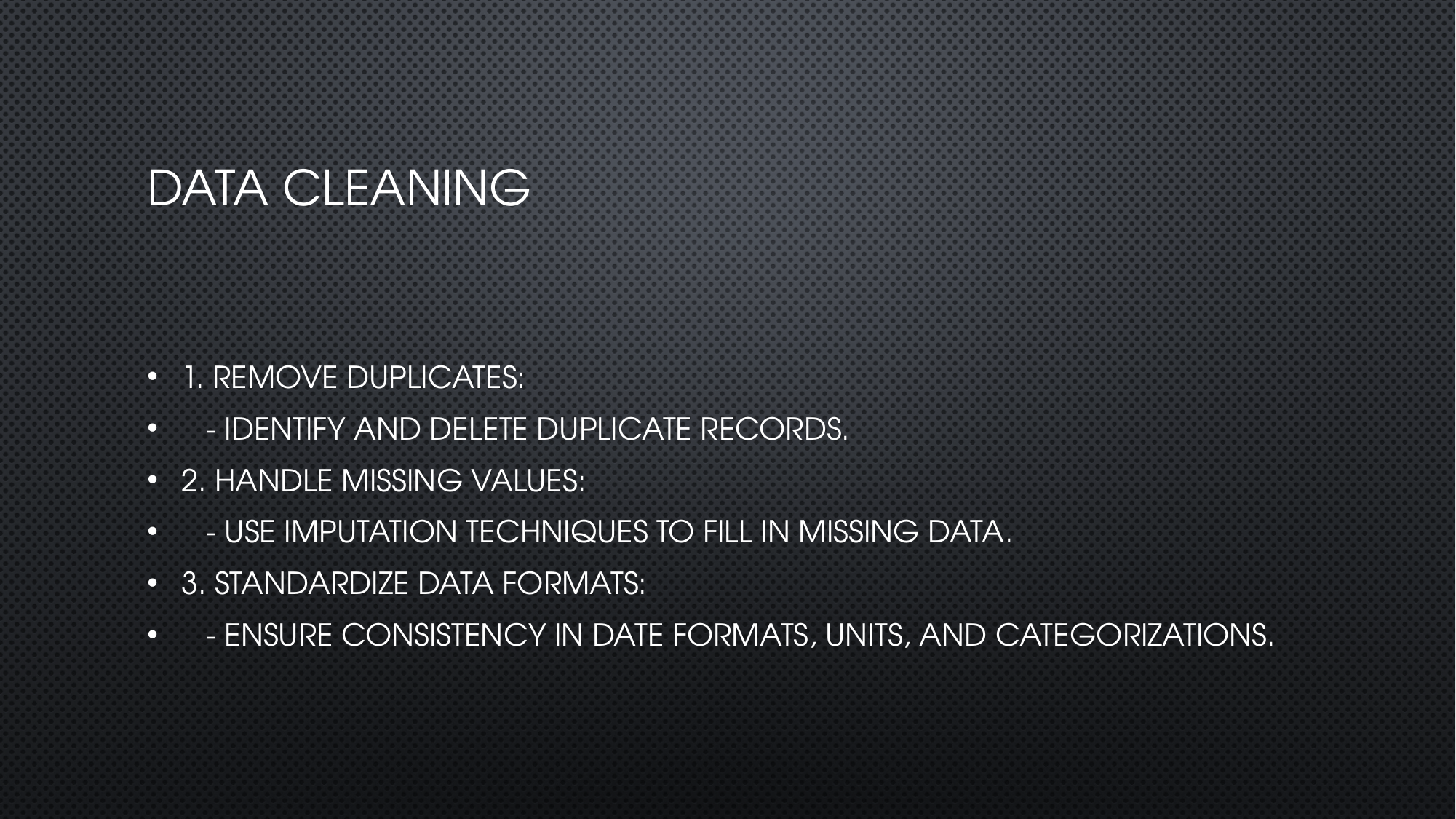

# Data Cleaning
1. Remove duplicates:
   - Identify and delete duplicate records.
2. Handle missing values:
   - Use imputation techniques to fill in missing data.
3. Standardize data formats:
   - Ensure consistency in date formats, units, and categorizations.